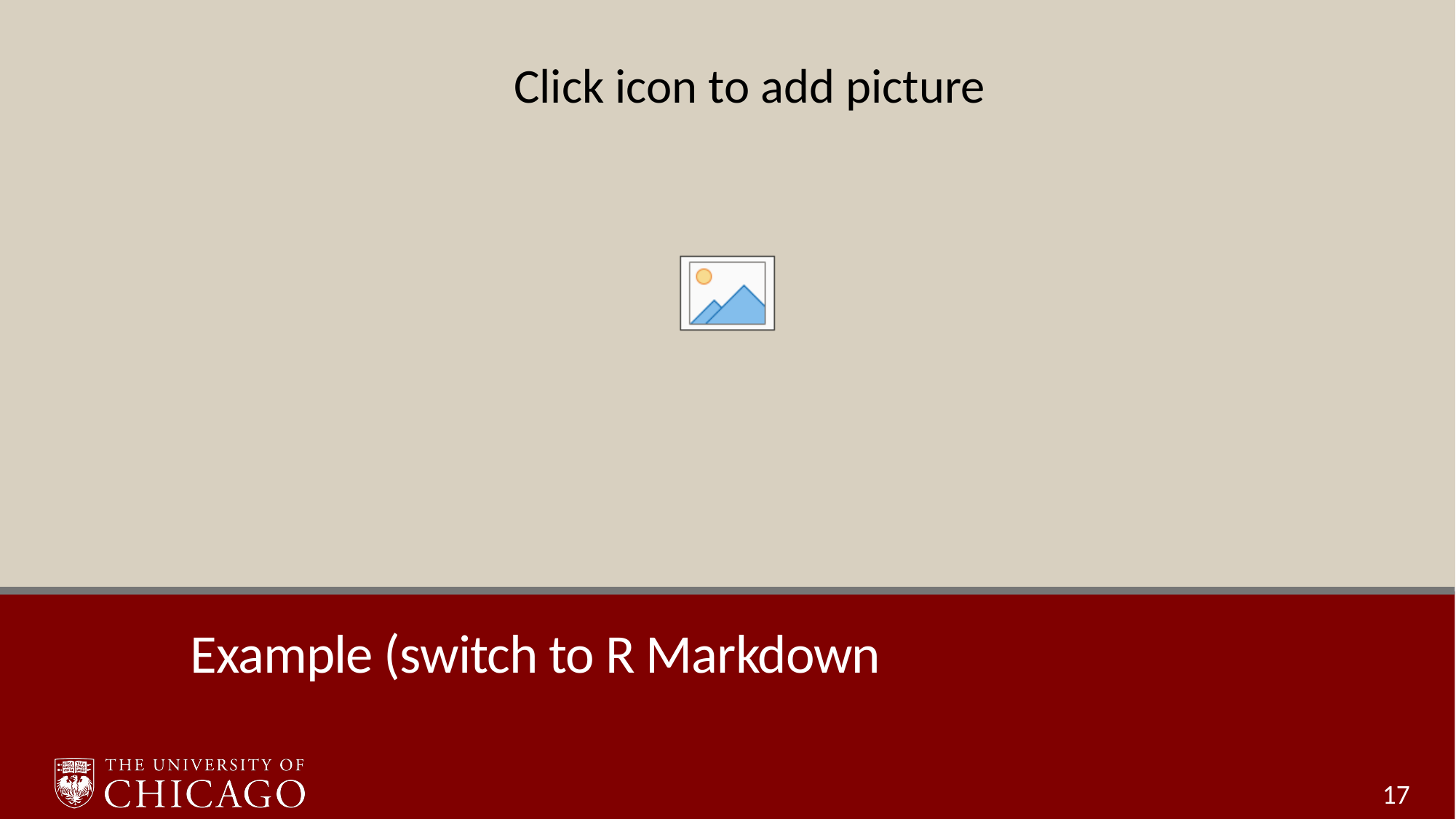

# Example (switch to R Markdown
17